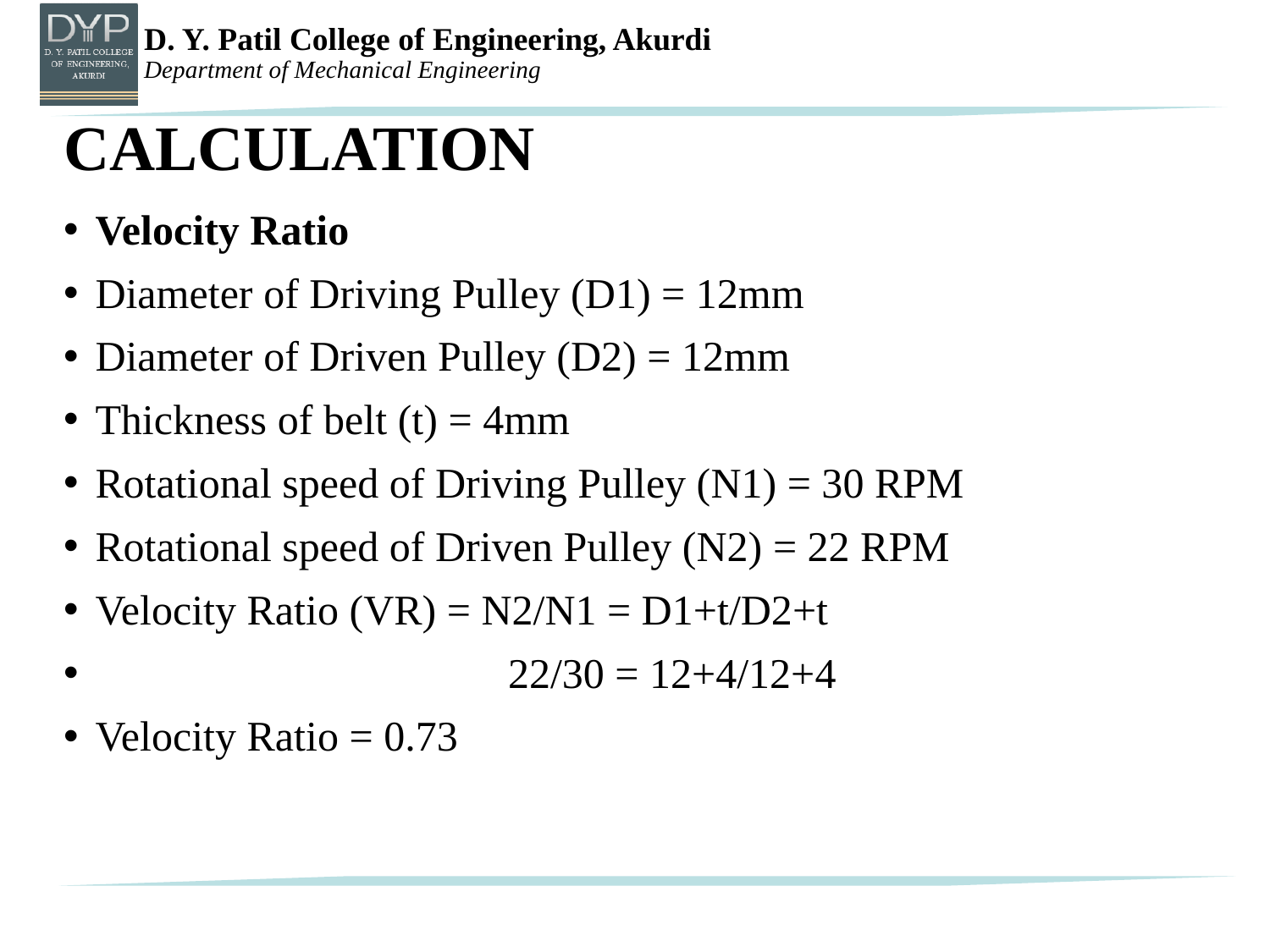

# CALCULATION
Velocity Ratio
Diameter of Driving Pulley (D1) = 12mm
Diameter of Driven Pulley (D2) = 12mm
Thickness of belt (t) = 4mm
Rotational speed of Driving Pulley (N1) = 30 RPM
Rotational speed of Driven Pulley (N2) = 22 RPM
Velocity Ratio (VR) = N2/N1 = D1+t/D2+t
		               22/30 = 12+4/12+4
Velocity Ratio = 0.73